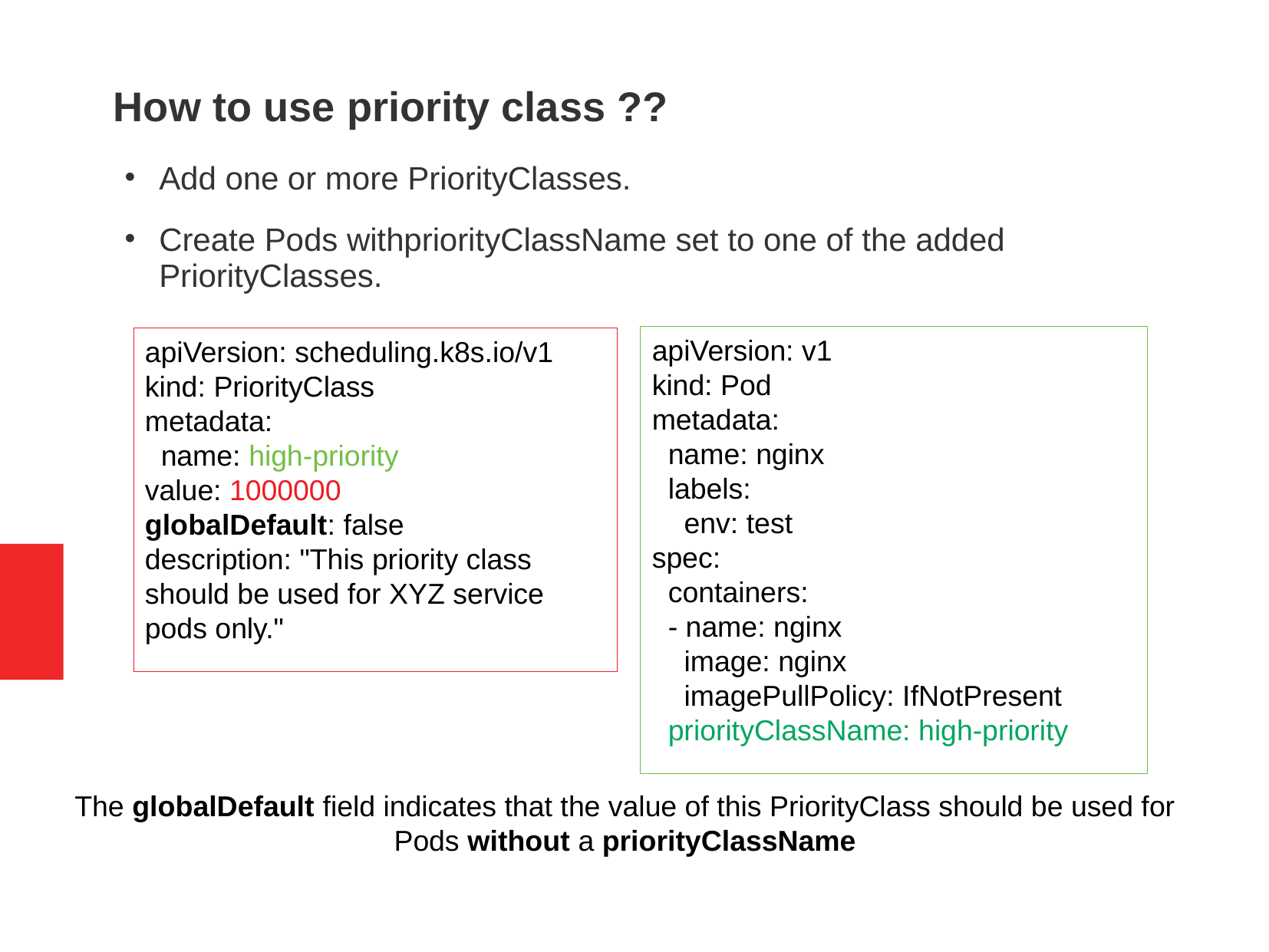

How to use priority class ??
Add one or more PriorityClasses.
Create Pods withpriorityClassName set to one of the added PriorityClasses.
apiVersion: v1
kind: Pod
metadata:
  name: nginx
  labels:
    env: test
spec:
  containers:
  - name: nginx
    image: nginx
    imagePullPolicy: IfNotPresent
  priorityClassName: high-priority
apiVersion: scheduling.k8s.io/v1
kind: PriorityClass
metadata:
  name: high-priority
value: 1000000
globalDefault: false
description: "This priority class should be used for XYZ service pods only."
The globalDefault field indicates that the value of this PriorityClass should be used for Pods without a priorityClassName